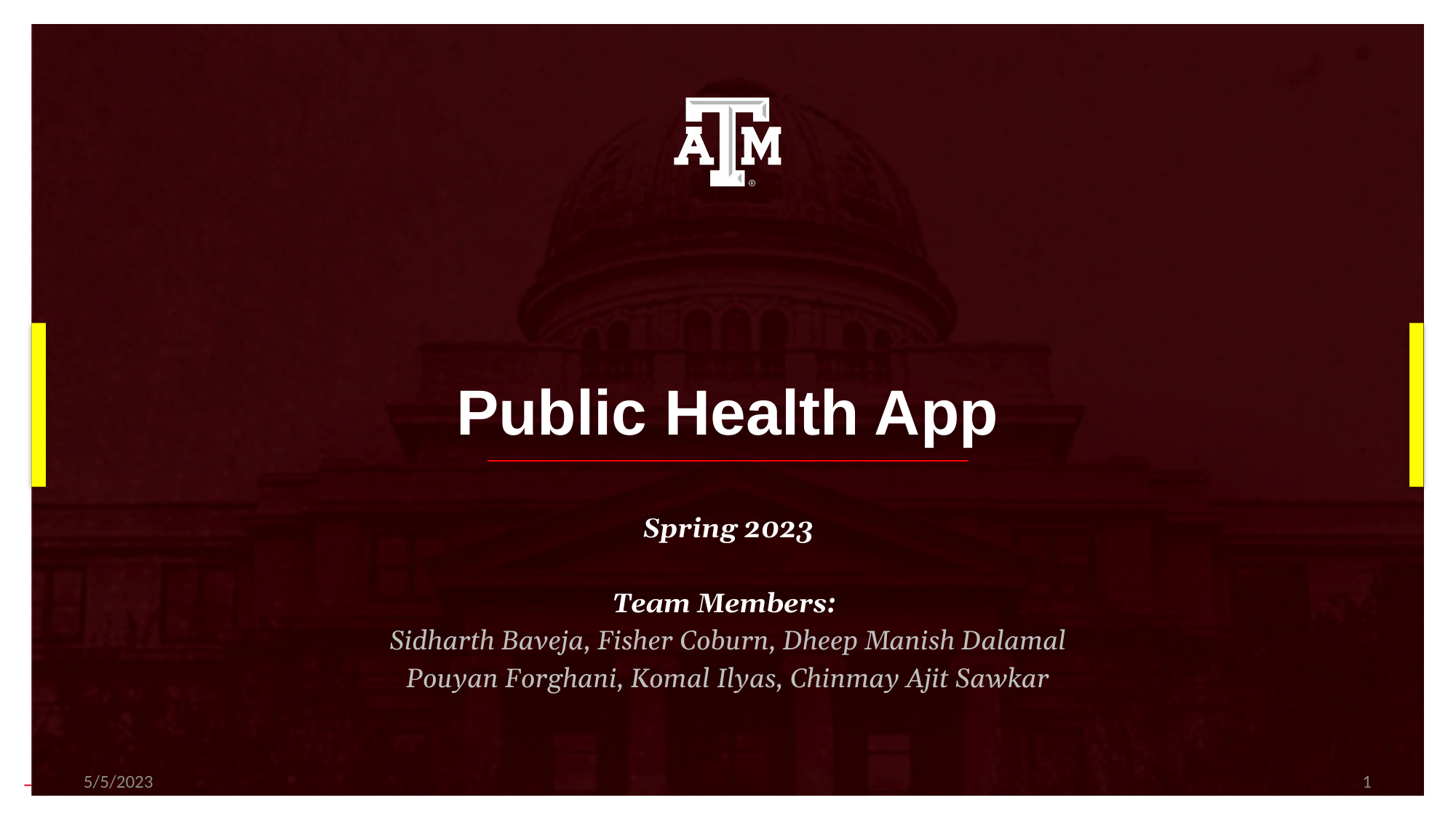

# Public Health App
Spring 2023

Team Members:
Sidharth Baveja, Fisher Coburn, Dheep Manish Dalamal
Pouyan Forghani, Komal Ilyas, Chinmay Ajit Sawkar
5/5/2023
1